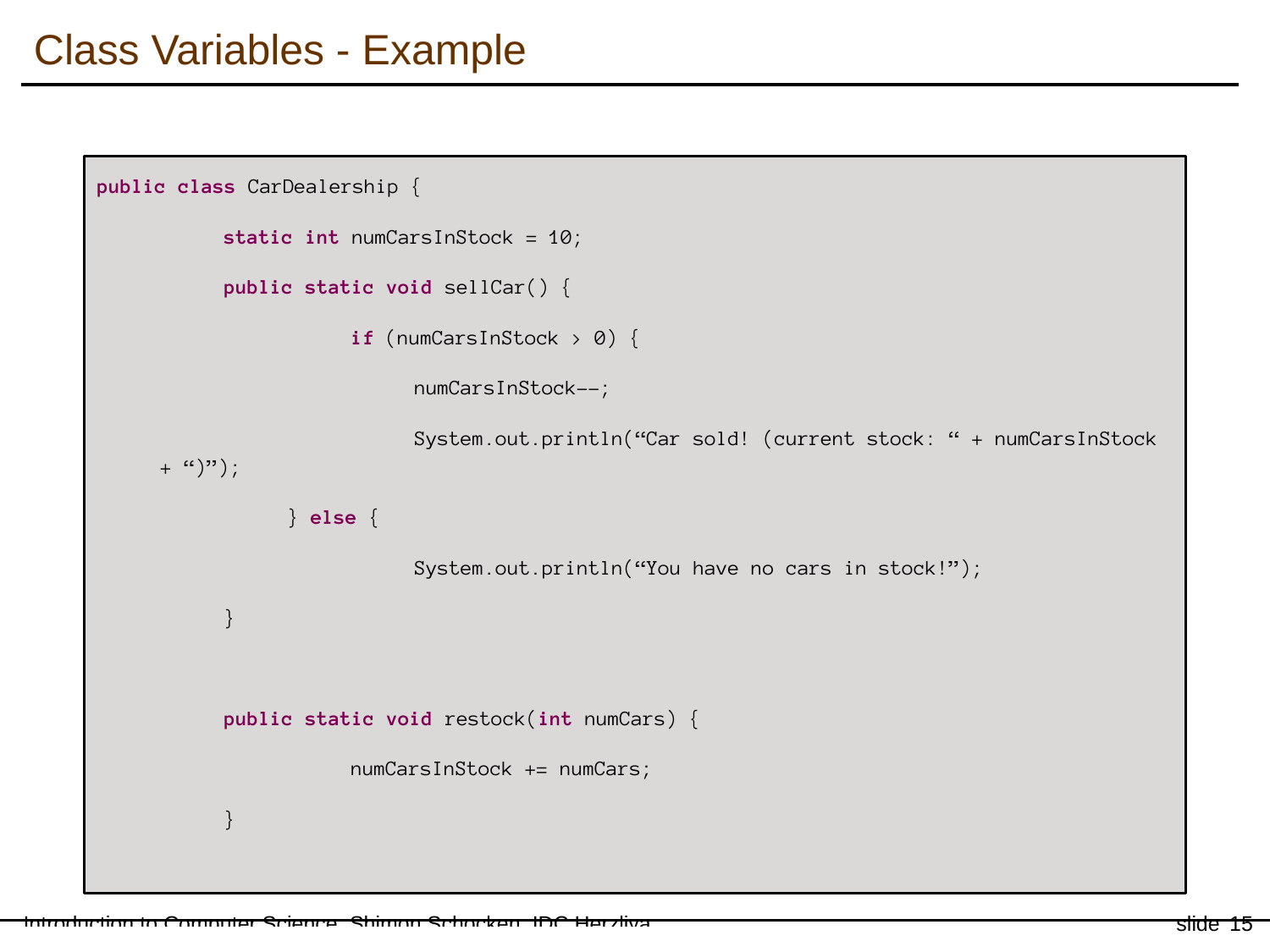

Class Variables - Example
public class CarDealership {
	static int numCarsInStock = 10;
	public static void sellCar() {
		if (numCarsInStock > 0) {
		numCarsInStock--;
		System.out.println(“Car sold! (current stock: “ + numCarsInStock + “)”);
	} else {
		System.out.println(“You have no cars in stock!”);
	}

	public static void restock(int numCars) {
		numCarsInStock += numCars;
	}